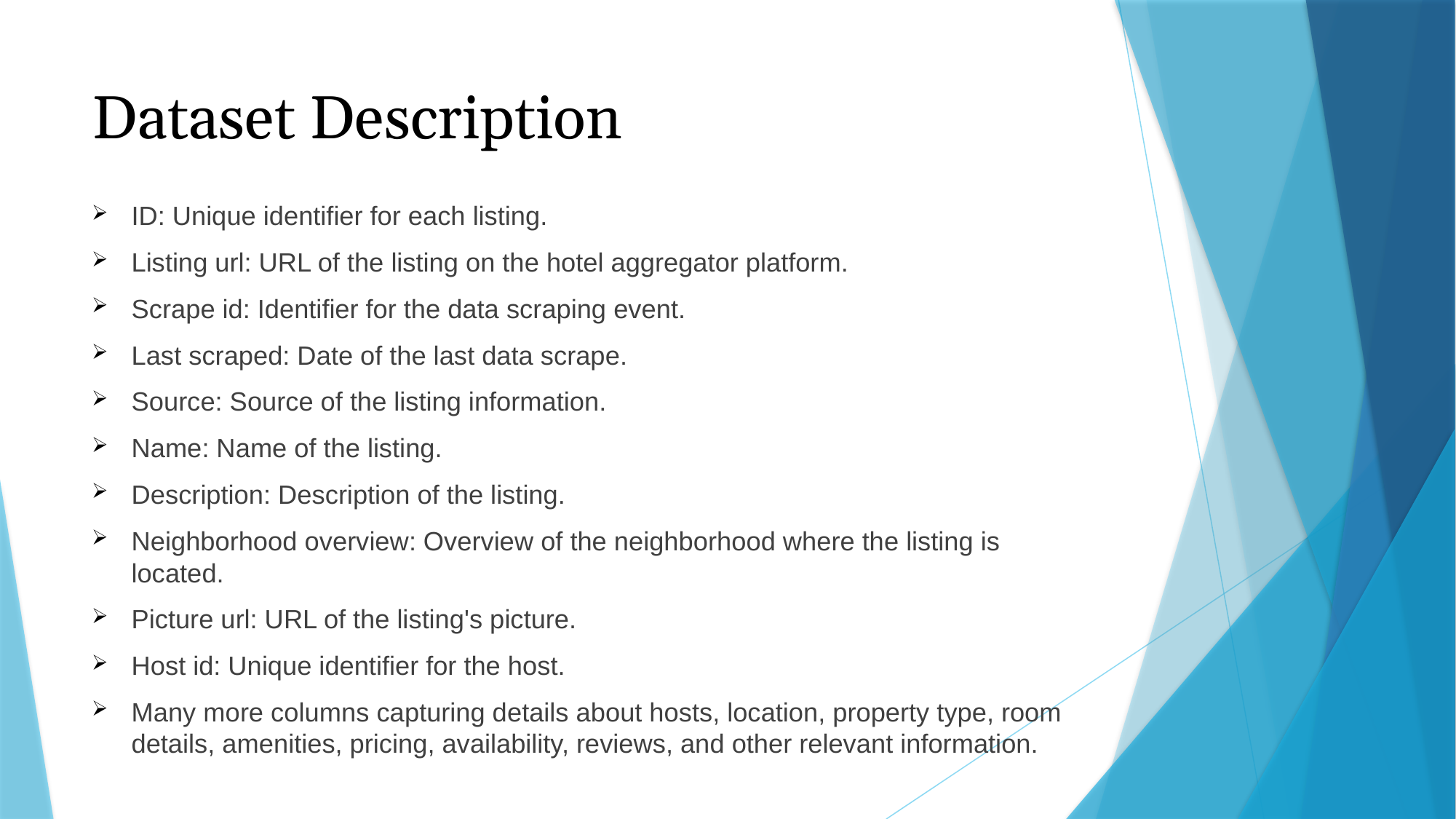

# Dataset Description

ID: Unique identifier for each listing.
Listing url: URL of the listing on the hotel aggregator platform.
Scrape id: Identifier for the data scraping event.
Last scraped: Date of the last data scrape.
Source: Source of the listing information.
Name: Name of the listing.
Description: Description of the listing.
Neighborhood overview: Overview of the neighborhood where the listing is located.
Picture url: URL of the listing's picture.
Host id: Unique identifier for the host.
Many more columns capturing details about hosts, location, property type, room details, amenities, pricing, availability, reviews, and other relevant information.